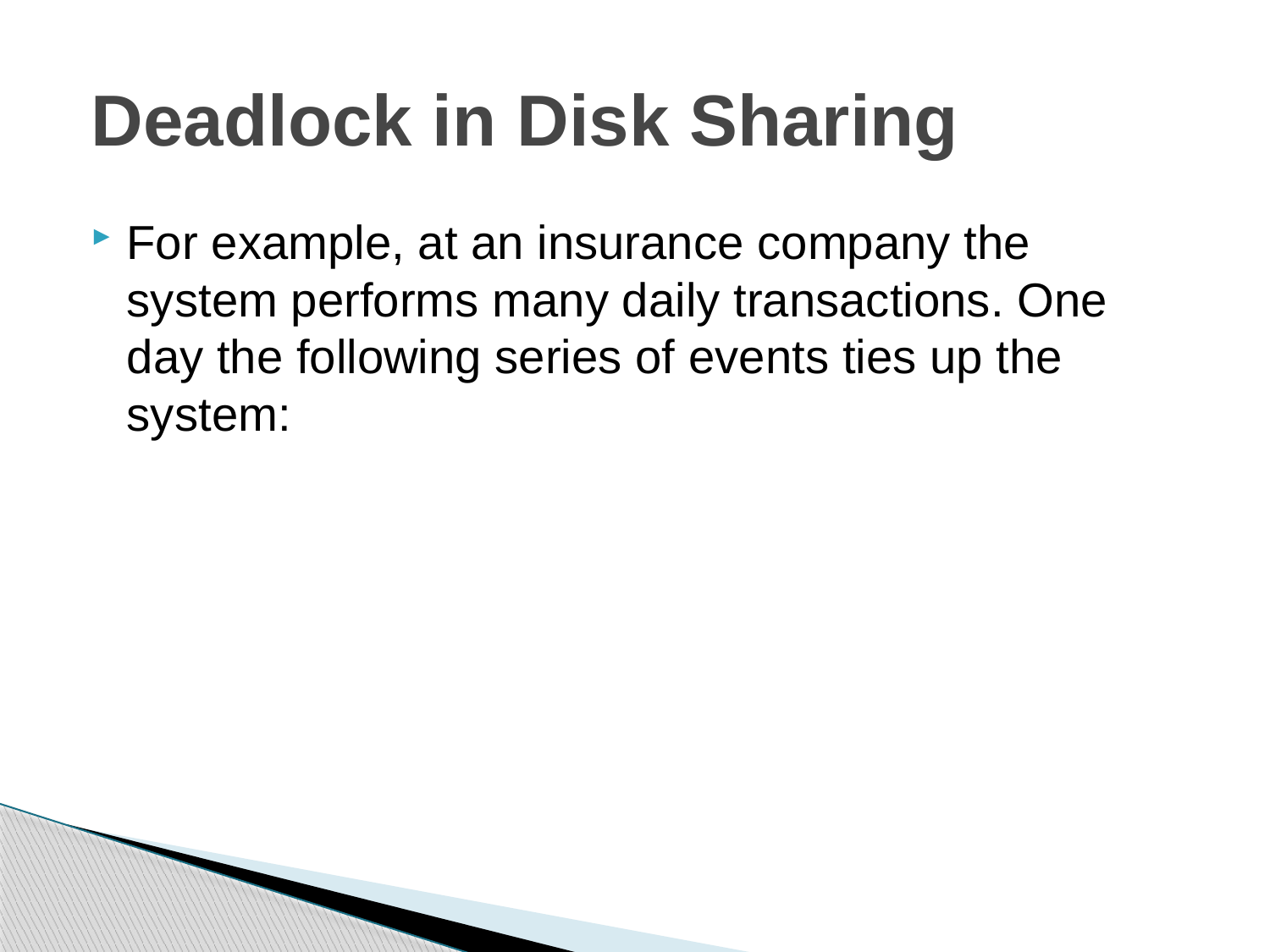

# Deadlock in Disk Sharing
For example, at an insurance company the system performs many daily transactions. One day the following series of events ties up the system: